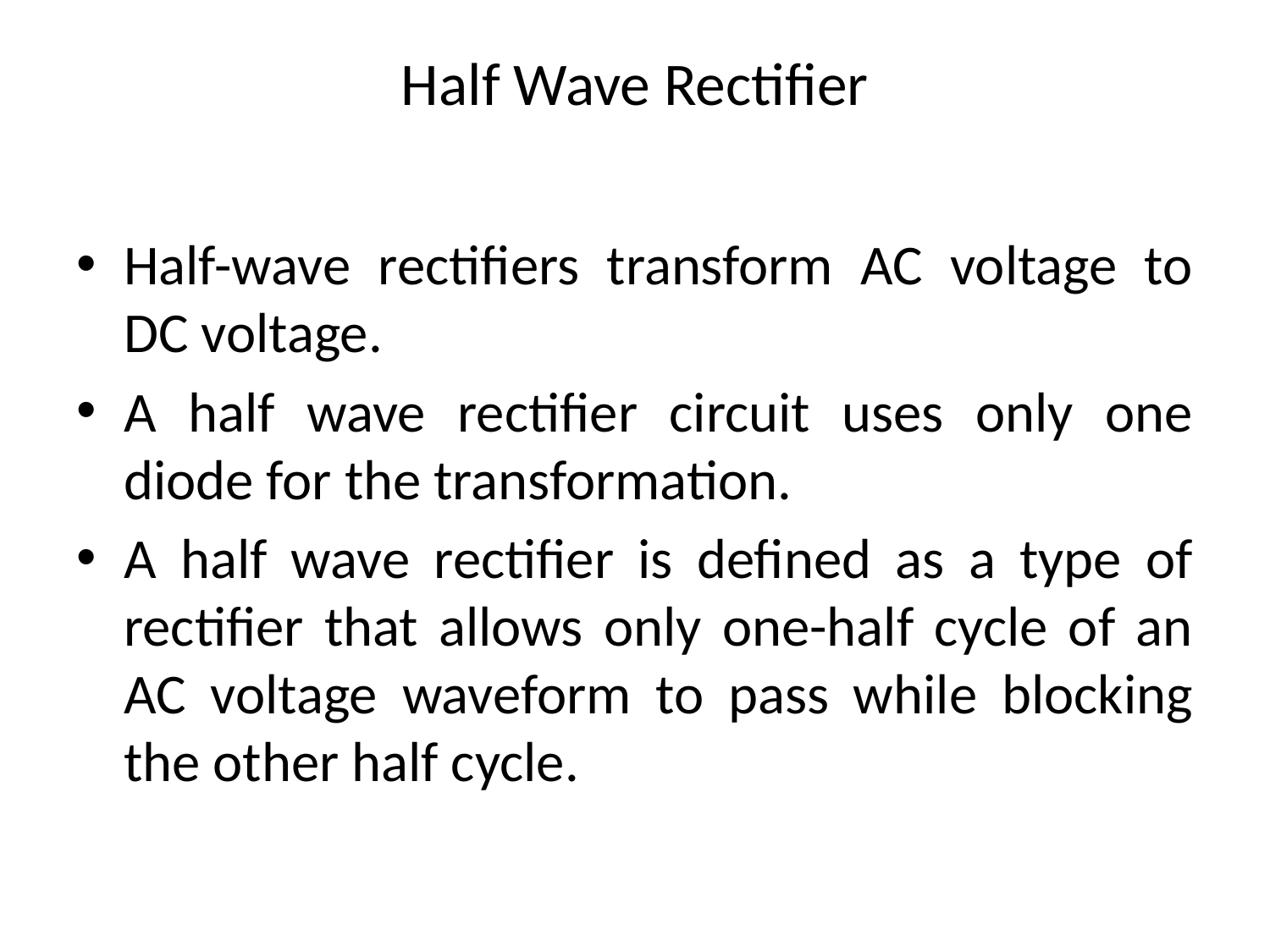

# Half Wave Rectifier
Half-wave rectifiers transform AC voltage to DC voltage.
A half wave rectifier circuit uses only one diode for the transformation.
A half wave rectifier is defined as a type of rectifier that allows only one-half cycle of an AC voltage waveform to pass while blocking the other half cycle.